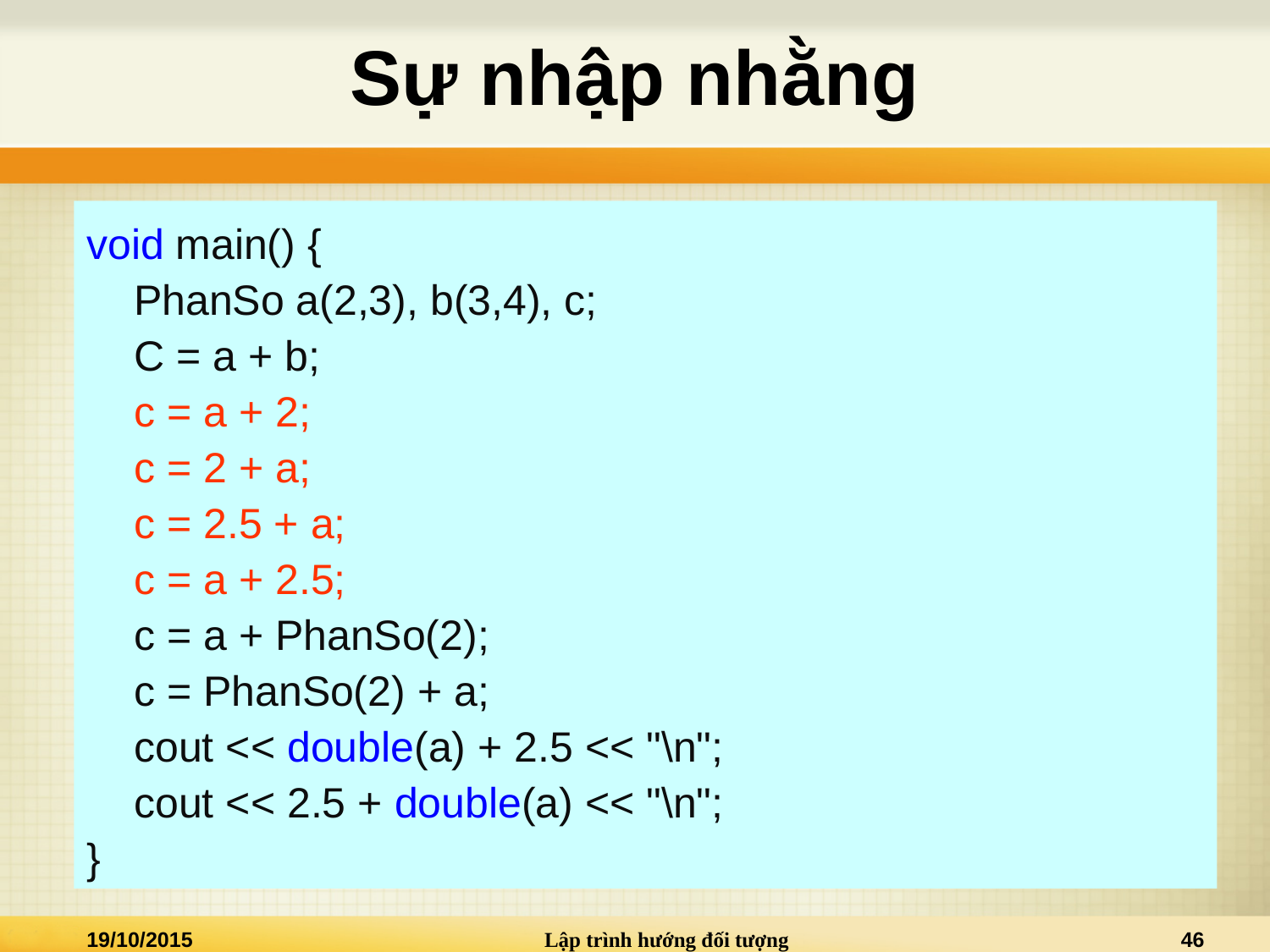

# Sự nhập nhằng
void main() {
	PhanSo a(2,3), b(3,4), c;
	C = a + b;
	c = a + 2;
	c = 2 + a;
	c = 2.5 + a;
	c = a + 2.5;
	c = a + PhanSo(2);
	c = PhanSo(2) + a;
	cout << double(a) + 2.5 << "\n";
	cout << 2.5 + double(a) << "\n";
}
19/10/2015
Lập trình hướng đối tượng
46